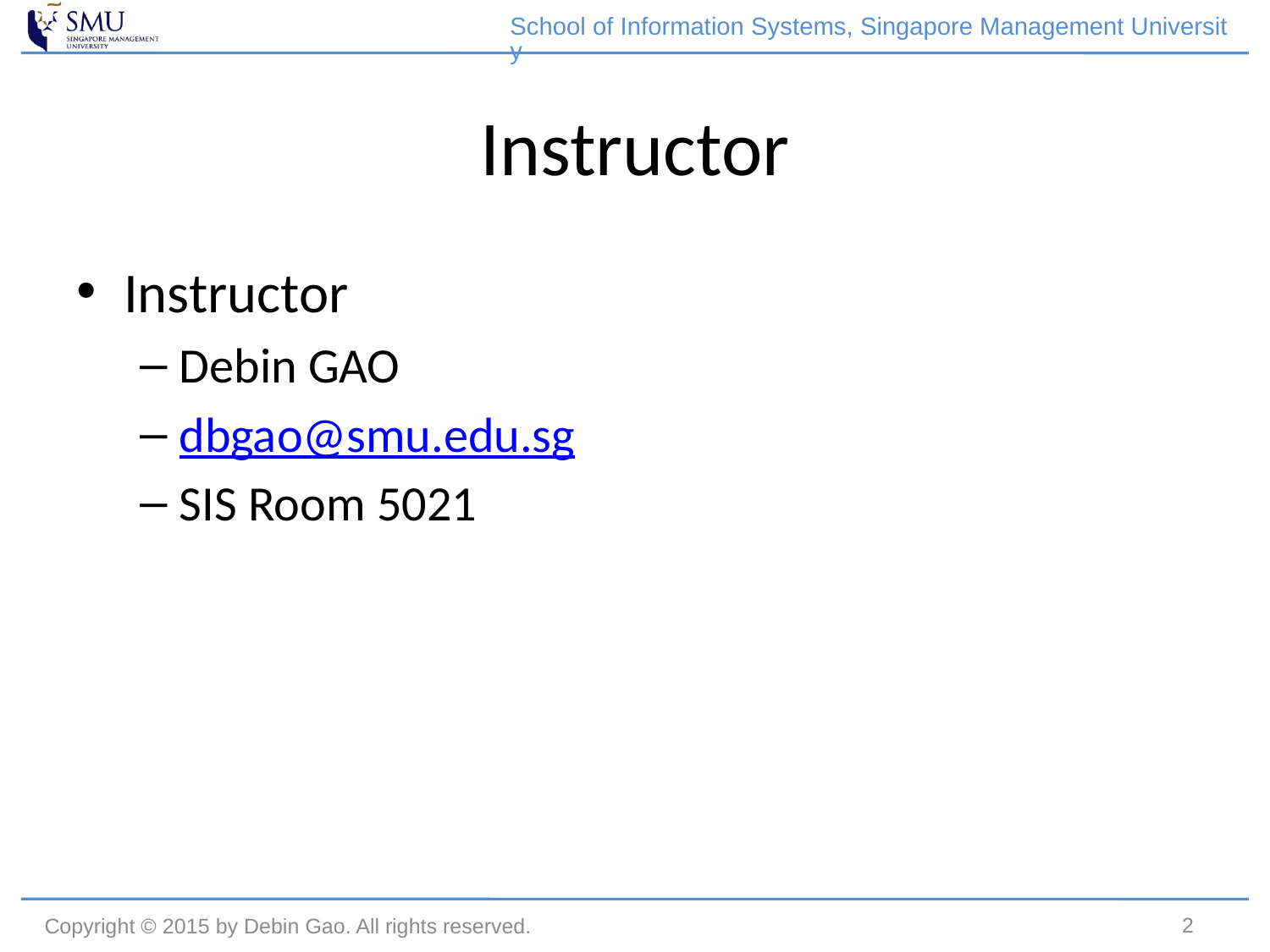

School of Information Systems, Singapore Management University
# Instructor
Instructor
Debin GAO
dbgao@smu.edu.sg
SIS Room 5021
2
Copyright © 2015 by Debin Gao. All rights reserved.